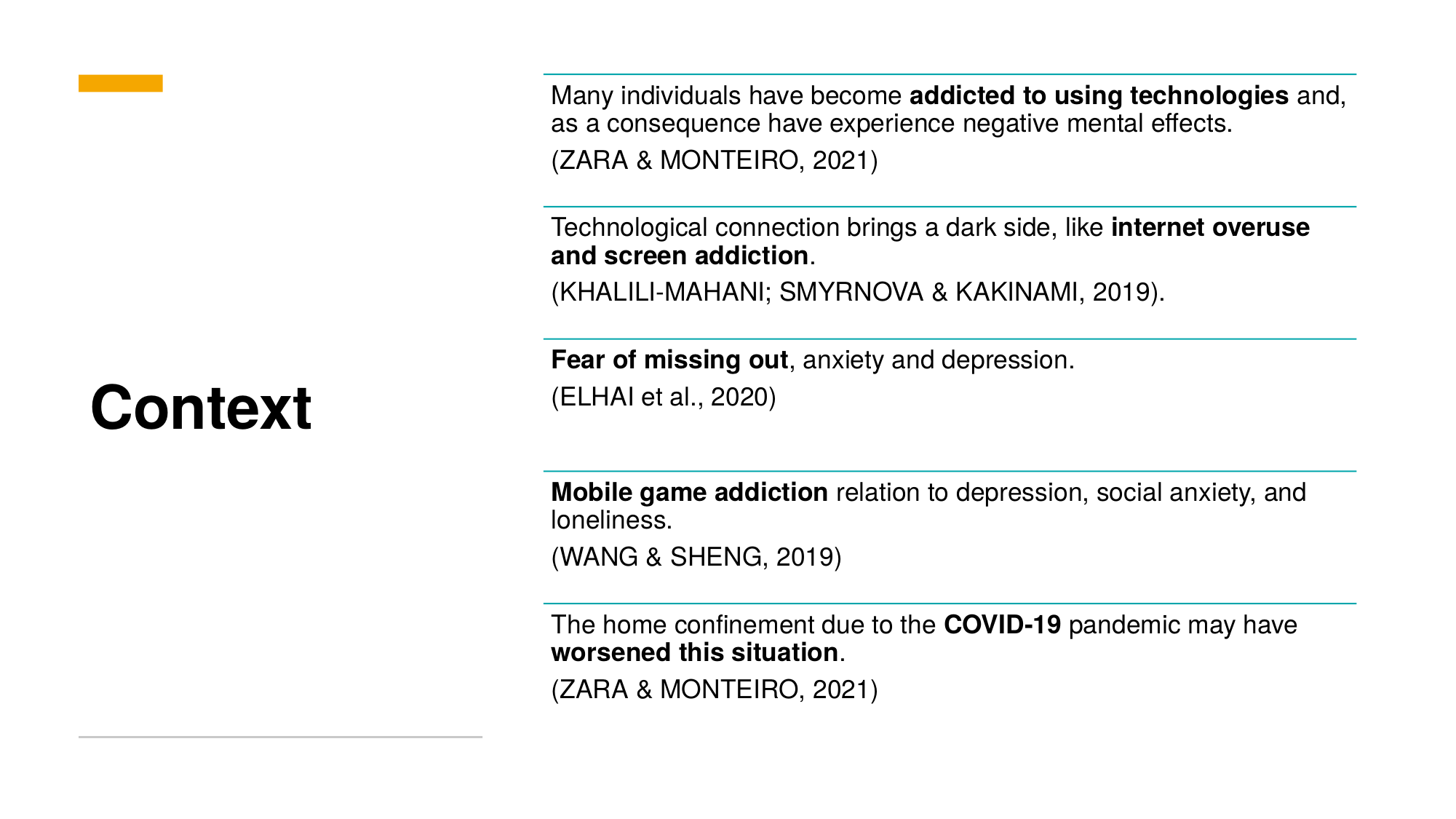

Many individuals have become addicted to using technologies and, as a consequence have experience negative mental effects.
(ZARA & MONTEIRO, 2021)
Technological connection brings a dark side, like internet overuse and screen addiction.
(KHALILI-MAHANI; SMYRNOVA & KAKINAMI, 2019).
Fear of missing out, anxiety and depression.
(ELHAI et al., 2020)
Mobile game addiction relation to depression, social anxiety, and loneliness.
(WANG & SHENG, 2019)
The home confinement due to the COVID-19 pandemic may have worsened this situation.
(ZARA & MONTEIRO, 2021)
# Context